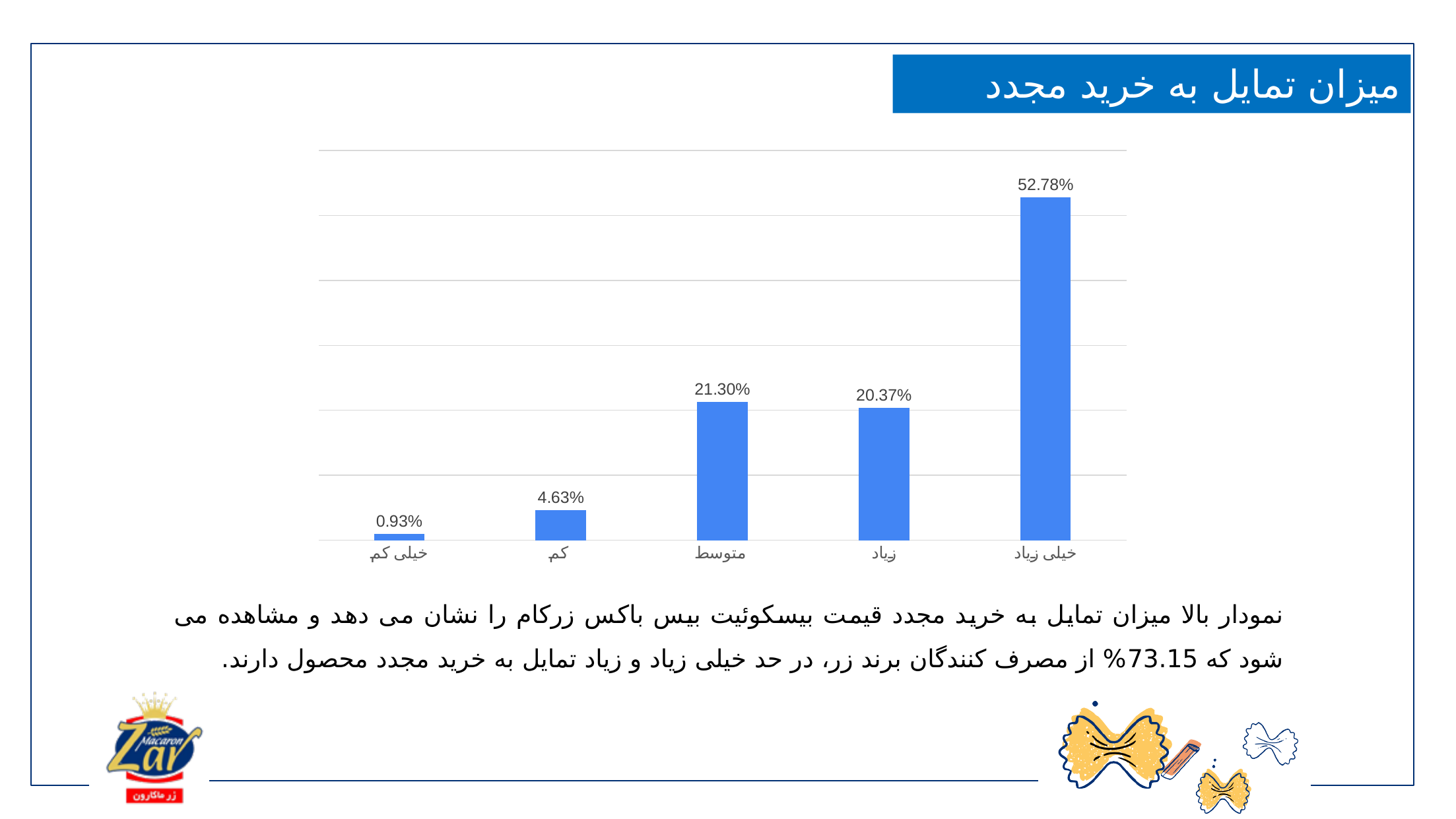

میزان تمایل به خرید مجدد محصول

### Chart

| Category |  |
|---|---|
| خیلی کم | 0.009259259259259259 |
| کم  | 0.046296296296296294 |
| متوسط  | 0.21296296296296297 |
| زیاد | 0.2037037037037037 |
| خیلی زیاد | 0.5277777777777778 |
نمودار بالا میزان تمایل به خرید مجدد قیمت بیسکوئیت بیس باکس زرکام را نشان می دهد و مشاهده می شود که 73.15% از مصرف کنندگان برند زر، در حد خیلی زیاد و زیاد تمایل به خرید مجدد محصول دارند.